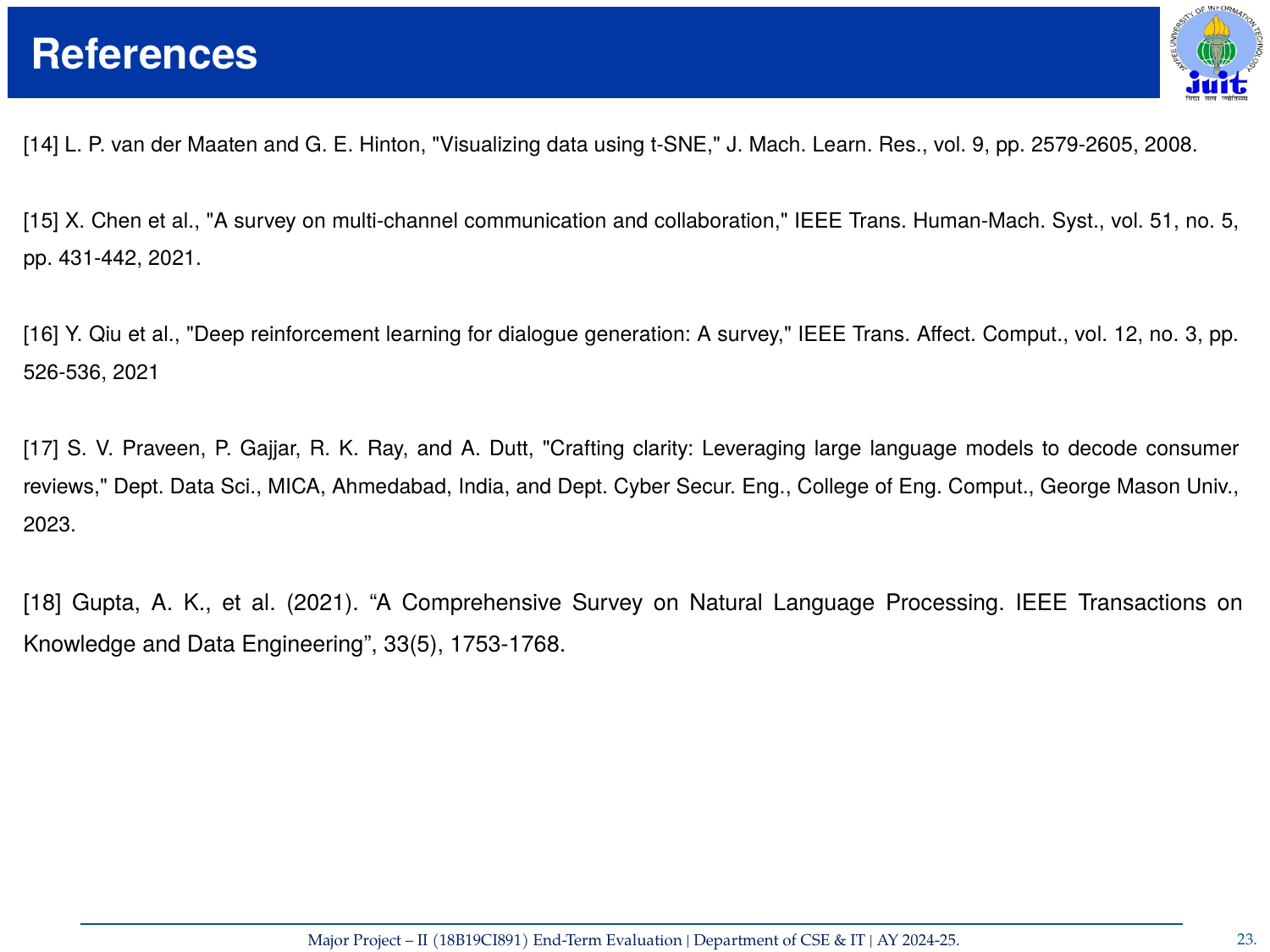

# References
[14] L. P. van der Maaten and G. E. Hinton, "Visualizing data using t-SNE," J. Mach. Learn. Res., vol. 9, pp. 2579-2605, 2008.

[15] X. Chen et al., "A survey on multi-channel communication and collaboration," IEEE Trans. Human-Mach. Syst., vol. 51, no. 5, pp. 431-442, 2021.

[16] Y. Qiu et al., "Deep reinforcement learning for dialogue generation: A survey," IEEE Trans. Affect. Comput., vol. 12, no. 3, pp. 526-536, 2021

[17] S. V. Praveen, P. Gajjar, R. K. Ray, and A. Dutt, "Crafting clarity: Leveraging large language models to decode consumer reviews," Dept. Data Sci., MICA, Ahmedabad, India, and Dept. Cyber Secur. Eng., College of Eng. Comput., George Mason Univ., 2023.

[18] Gupta, A. K., et al. (2021). “A Comprehensive Survey on Natural Language Processing. IEEE Transactions on Knowledge and Data Engineering”, 33(5), 1753-1768.